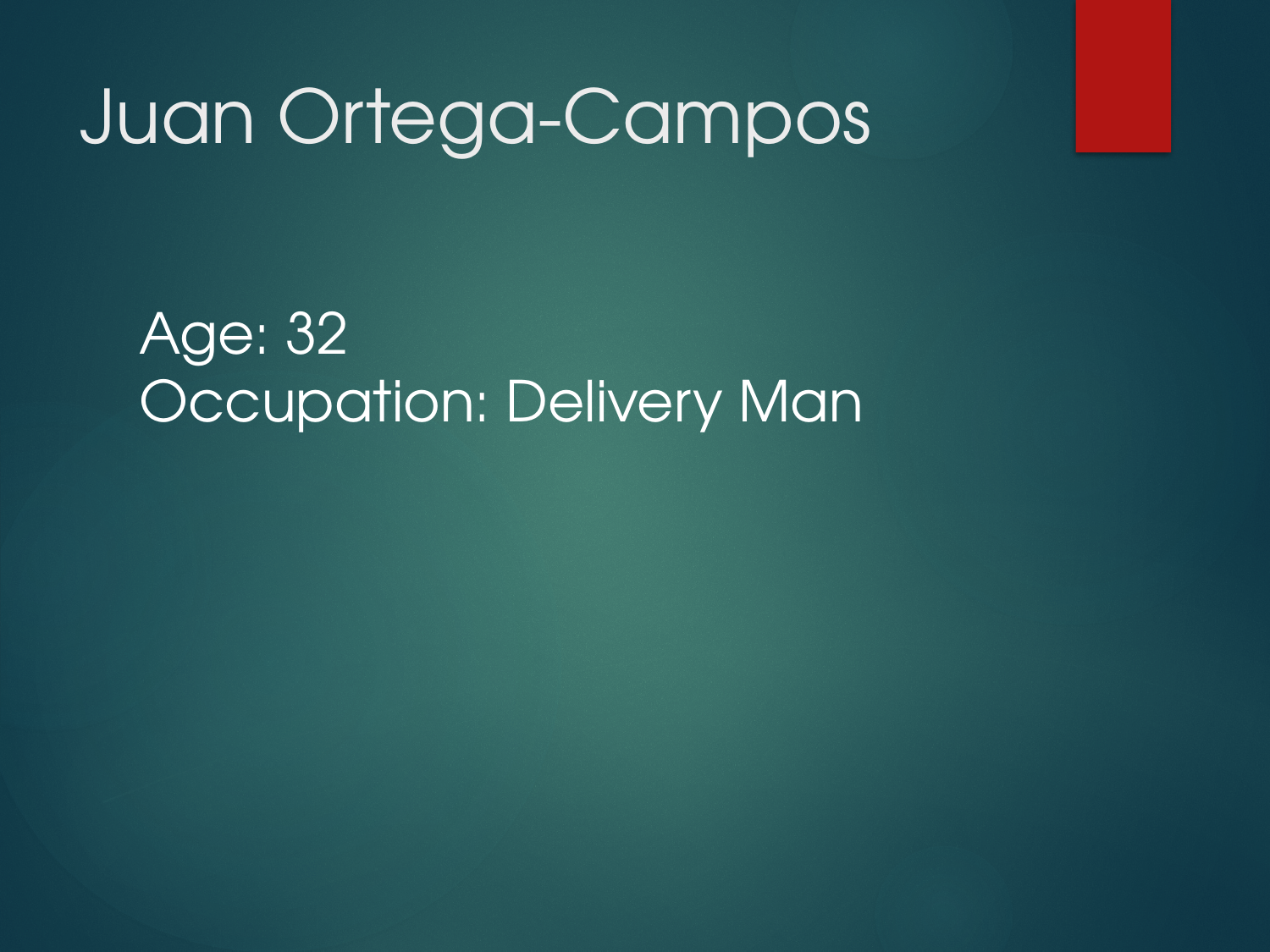

# Juan Ortega-Campos

Age: 32
Occupation: Delivery Man